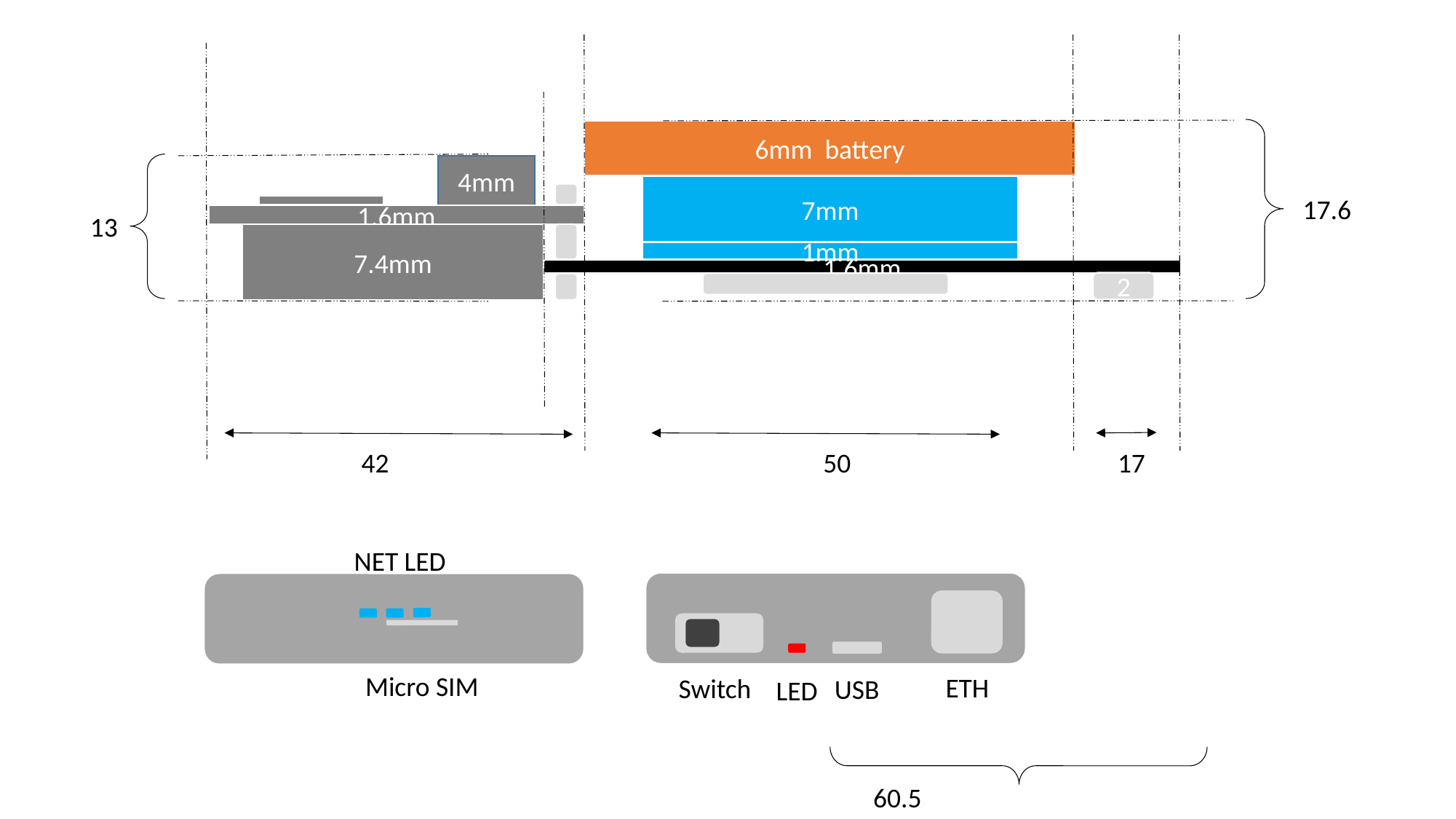

6mm  battery

4mm
7mm

17.6

13
1.6mm

7.4mm
1mm
1.6mm
2

42
50
17
NET LED

Micro SIM
ETH
Switch
USB
LED
60.5